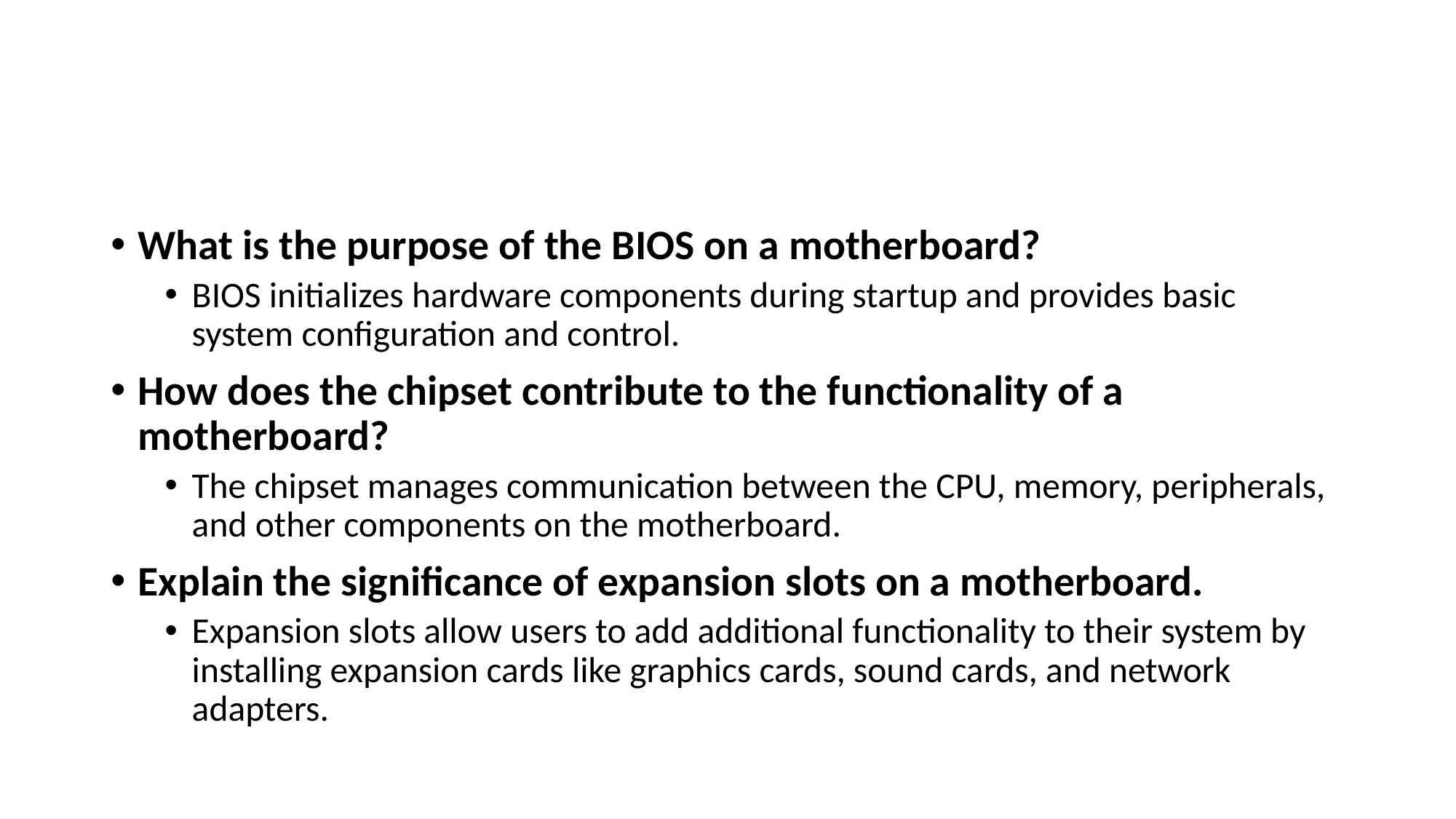

#
What is the purpose of the BIOS on a motherboard?
BIOS initializes hardware components during startup and provides basic system configuration and control.
How does the chipset contribute to the functionality of a motherboard?
The chipset manages communication between the CPU, memory, peripherals, and other components on the motherboard.
Explain the significance of expansion slots on a motherboard.
Expansion slots allow users to add additional functionality to their system by installing expansion cards like graphics cards, sound cards, and network adapters.